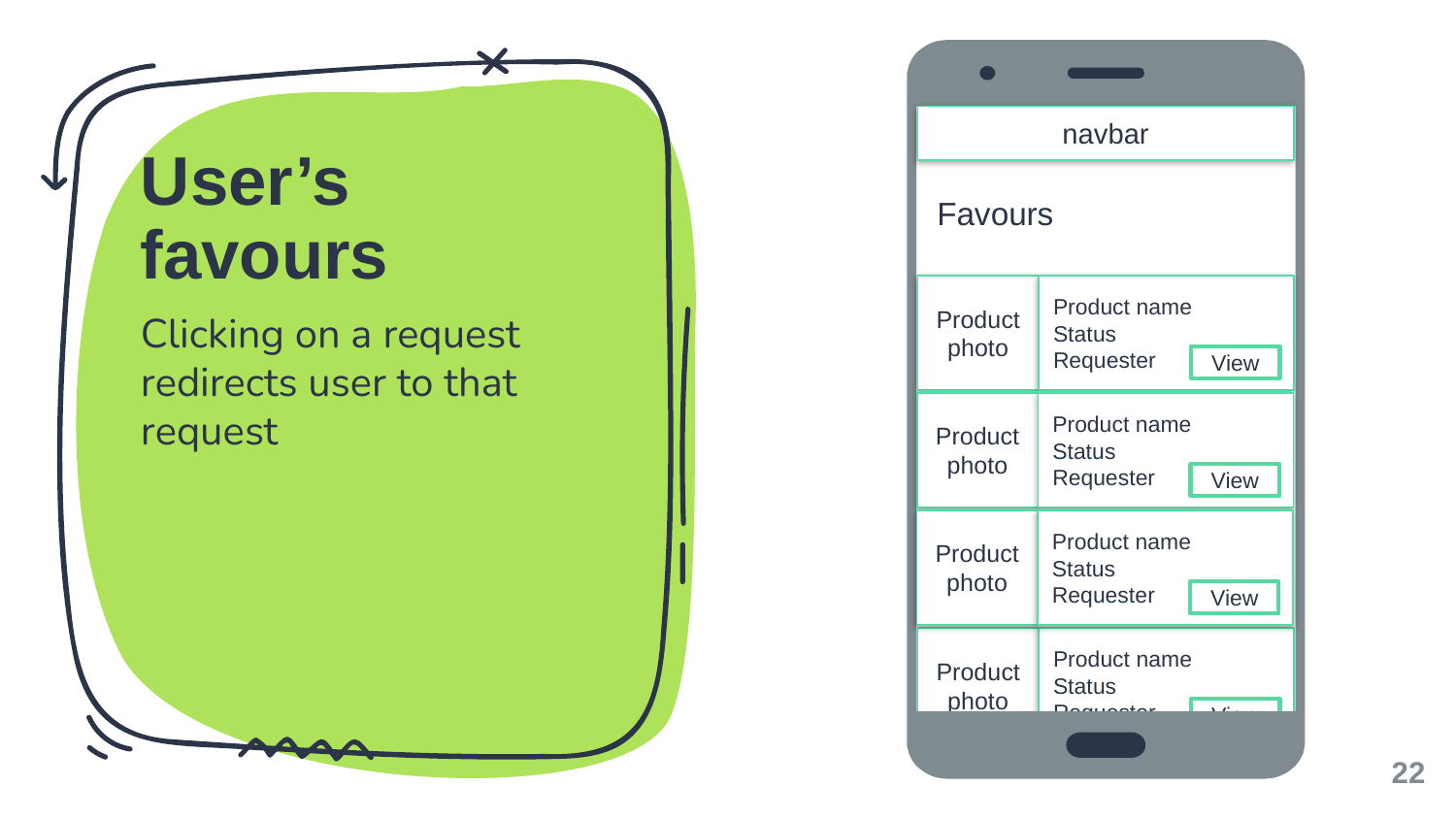

navbar
# User’s favours
Favours
Product
photo
Product name
Status
Requester
View
Clicking on a request redirects user to that request
Product
photo
Product name
Status
Requester
View
Product
photo
Product name
Status
Requester
View
Product
photo
Product name
Status
Requester
View
22